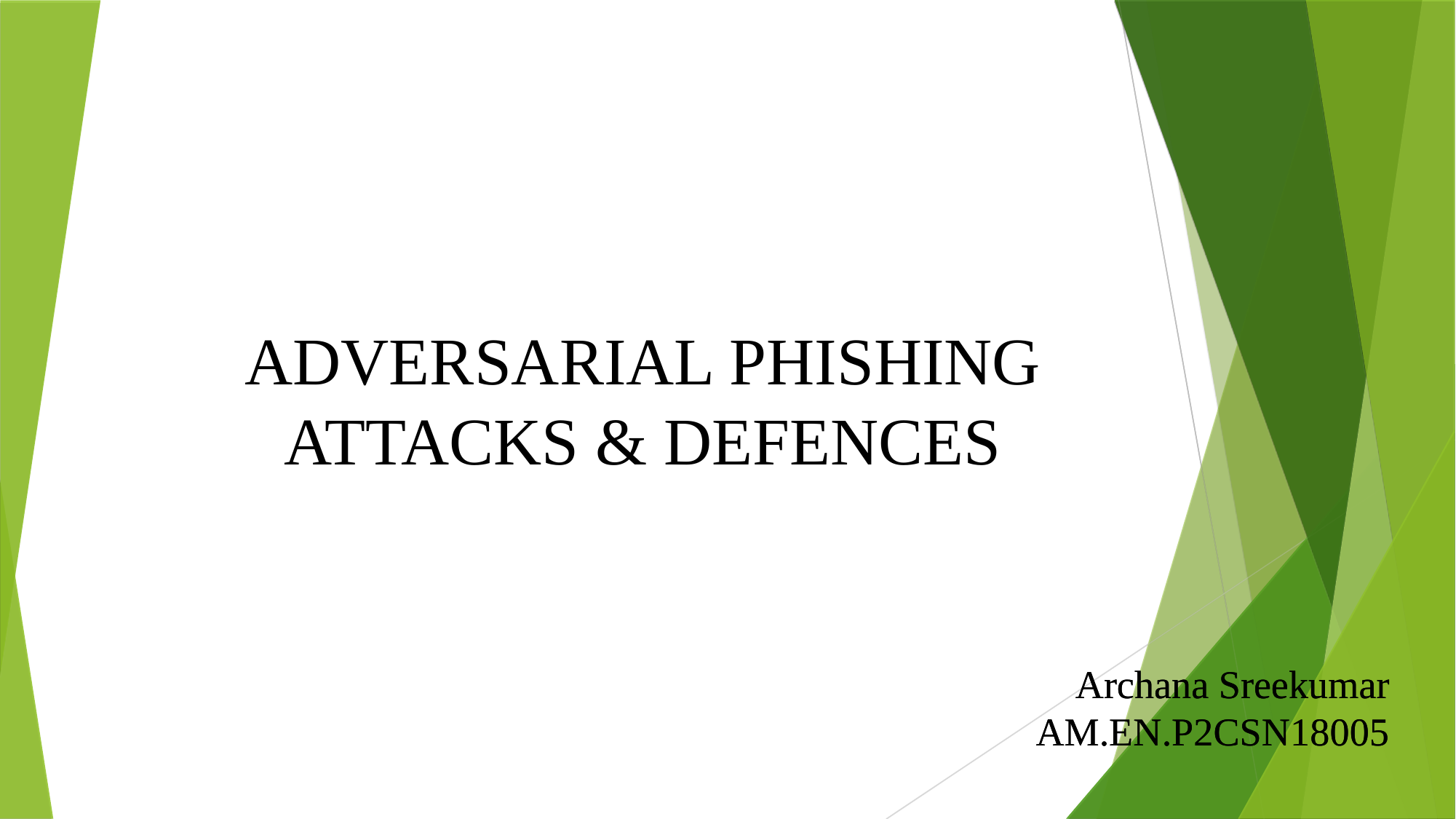

ADVERSARIAL PHISHING ATTACKS & DEFENCES
Archana Sreekumar
AM.EN.P2CSN18005
Archana Sreekumar
AM.EN.P2CSN18005